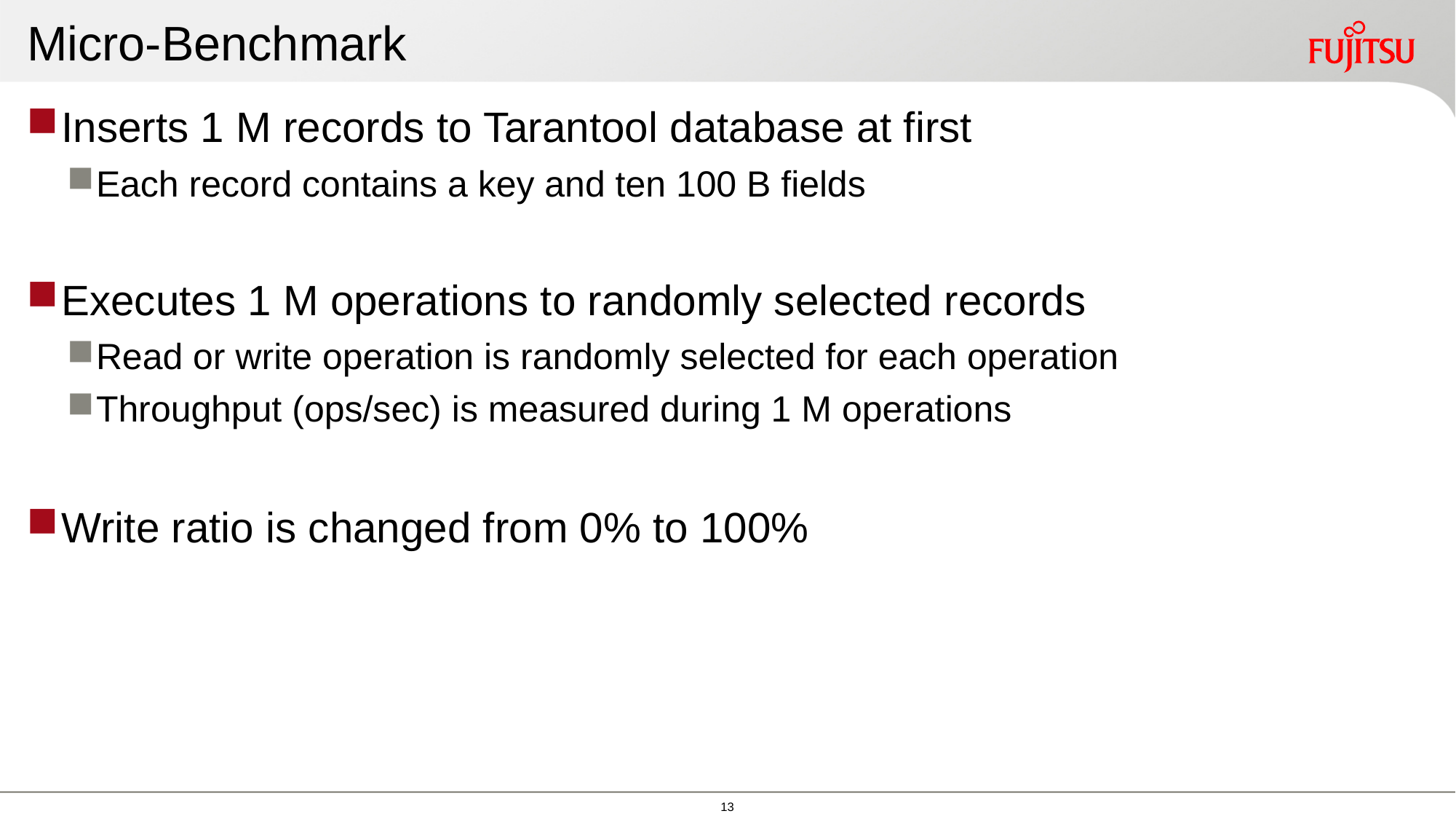

# Micro-Benchmark
Inserts 1 M records to Tarantool database at first
Each record contains a key and ten 100 B fields
Executes 1 M operations to randomly selected records
Read or write operation is randomly selected for each operation
Throughput (ops/sec) is measured during 1 M operations
Write ratio is changed from 0% to 100%
13